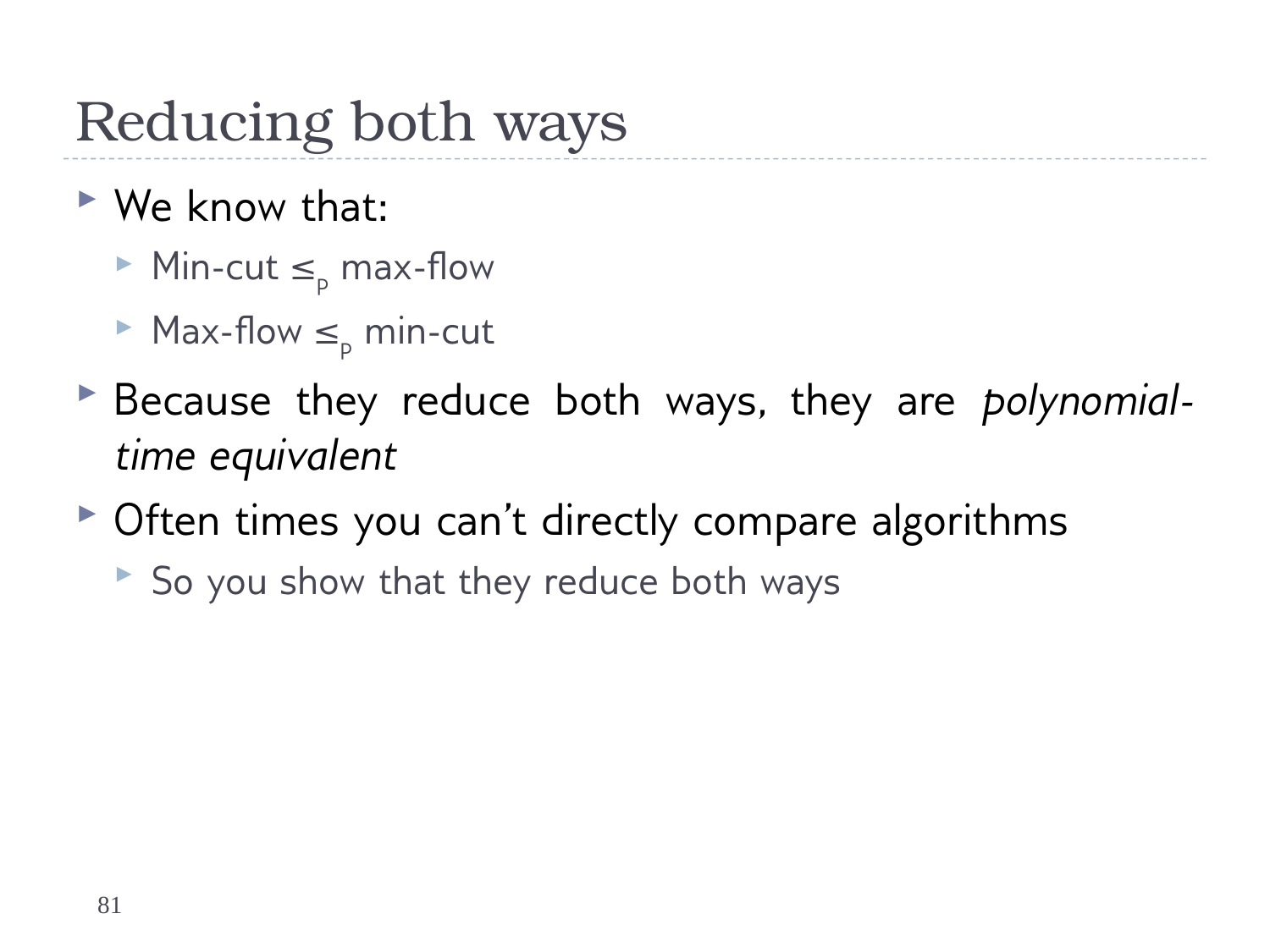

# Reducing both ways
We know that:
Min-cut ≤p max-flow
Max-flow ≤p min-cut
Because they reduce both ways, they are polynomial-time equivalent
Often times you can’t directly compare algorithms
So you show that they reduce both ways
81